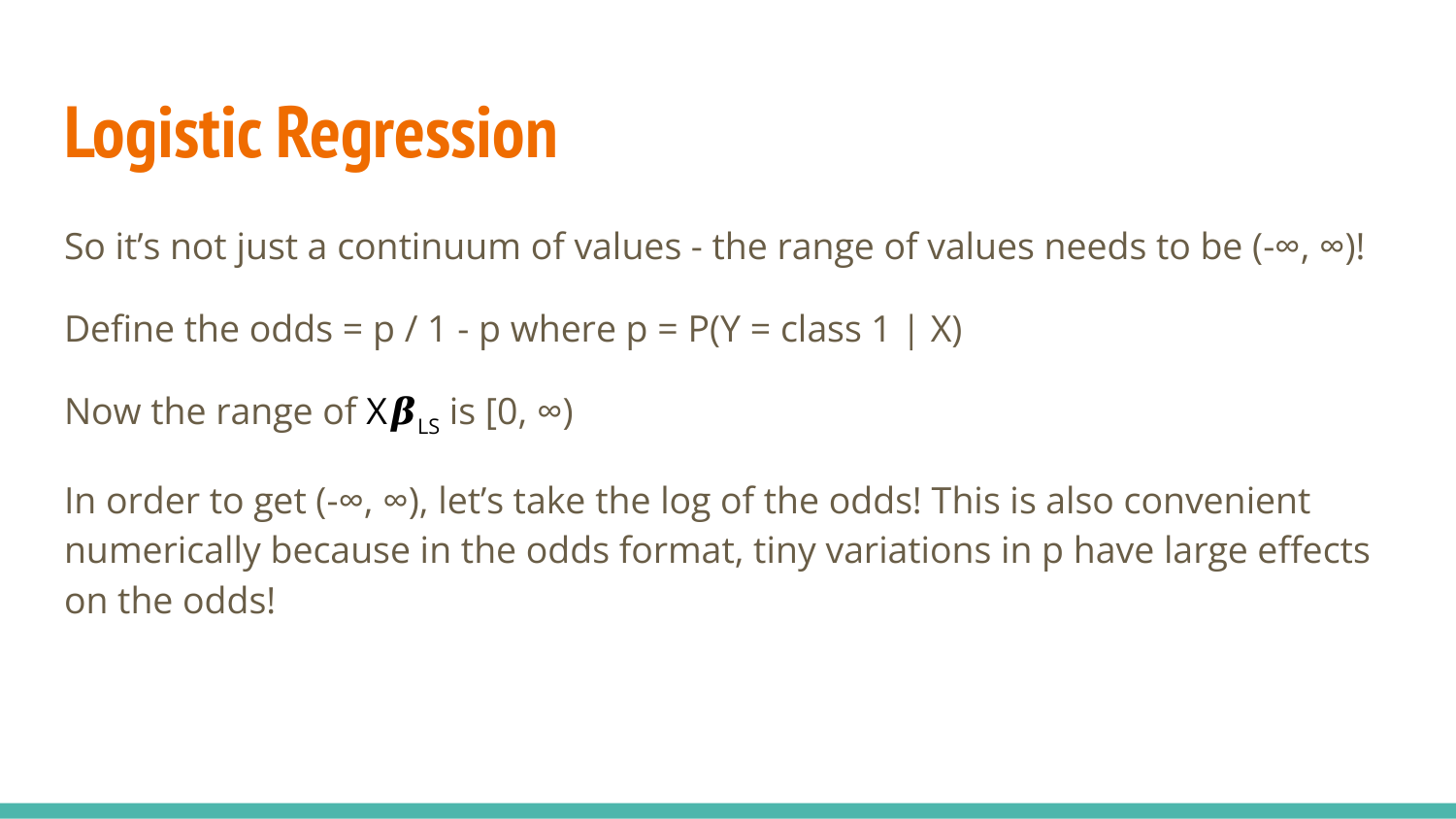

# Logistic Regression
So it’s not just a continuum of values - the range of values needs to be (-∞, ∞)!
Define the odds = p / 1 - p where p = P(Y = class 1 | X)
Now the range of X𝜷LS is [0, ∞)
In order to get (-∞, ∞), let’s take the log of the odds! This is also convenient numerically because in the odds format, tiny variations in p have large effects on the odds!